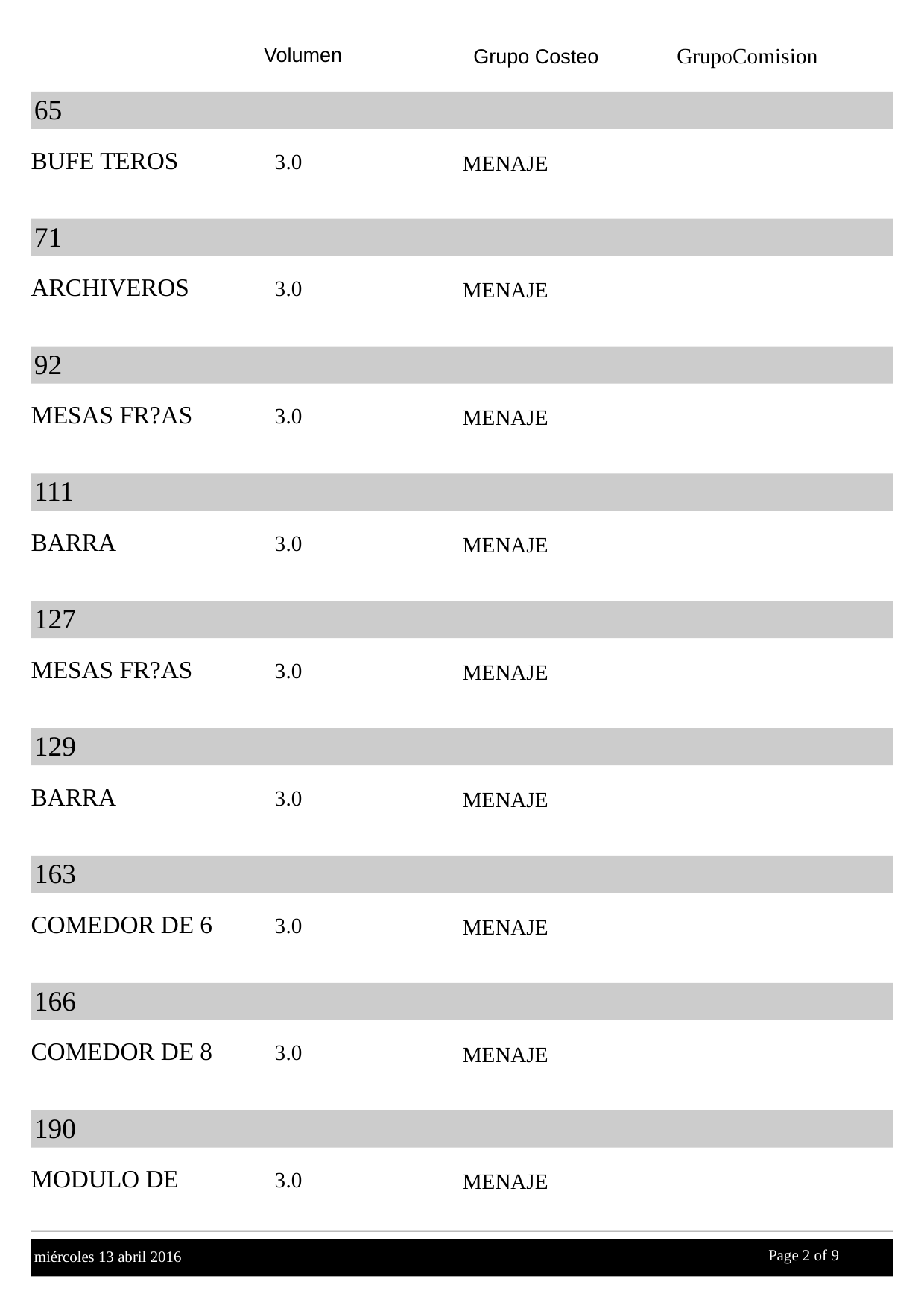

Volumen
GrupoComision
Grupo Costeo

65
BUFE TEROS
3.0
MENAJE

71
ARCHIVEROS
3.0
MENAJE

92
MESAS FR?AS
3.0
MENAJE

111
BARRA
3.0
MENAJE

127
MESAS FR?AS
3.0
MENAJE

129
BARRA
3.0
MENAJE

163
COMEDOR DE 6
3.0
MENAJE

166
COMEDOR DE 8
3.0
MENAJE

190
MODULO DE
3.0
MENAJE

Page 2 of
 9
miércoles 13 abril 2016